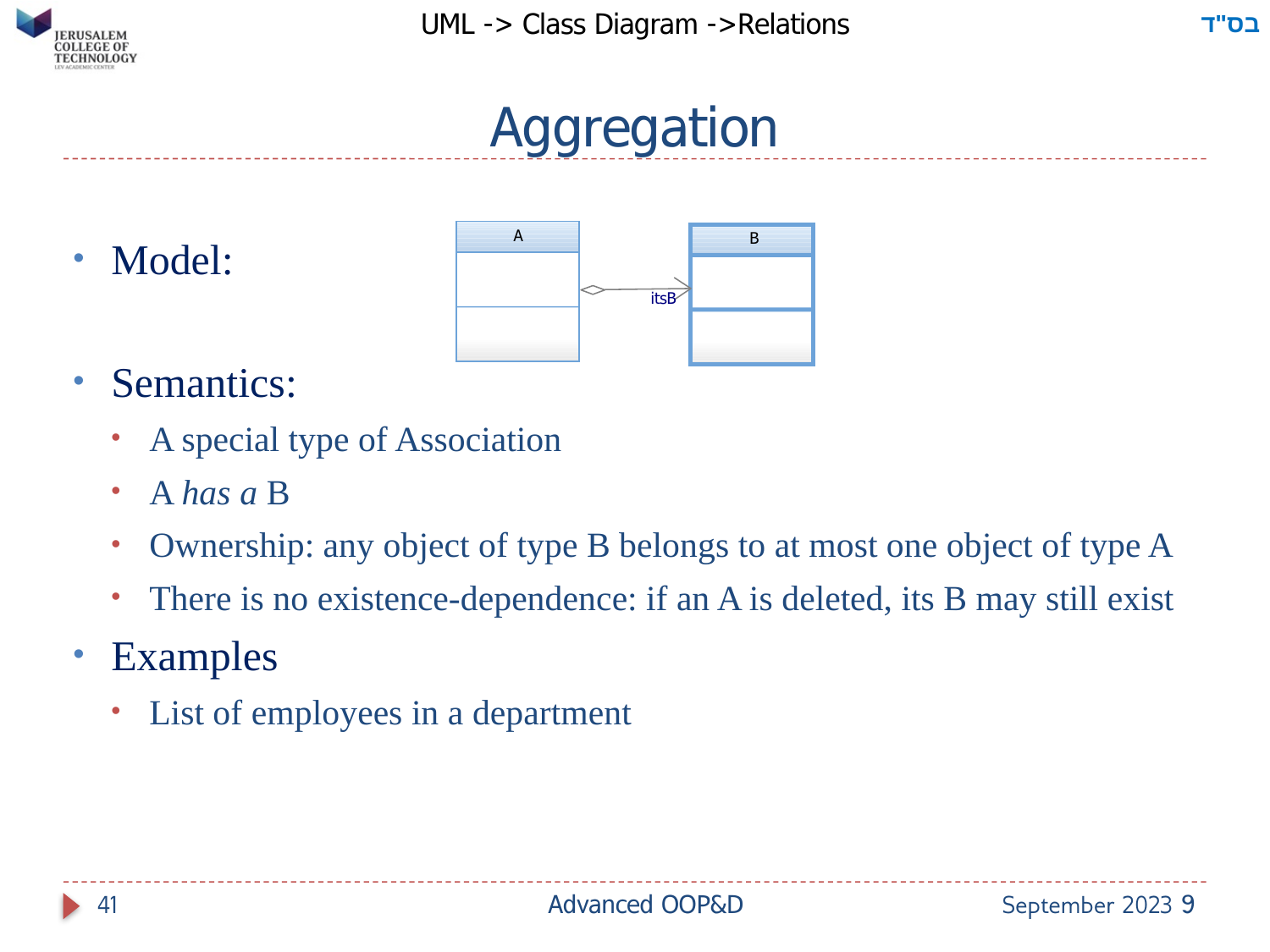

UML -> Class Diagram ->Relations
# Aggregation

A

B

itsB

Model:

Semantics:
A special type of Association
A has a B
Ownership: any object of type B belongs to at most one object of type A
There is no existence-dependence: if an A is deleted, its B may still exist
Examples
List of employees in a department
41
Advanced OOP&D
9 September 2023